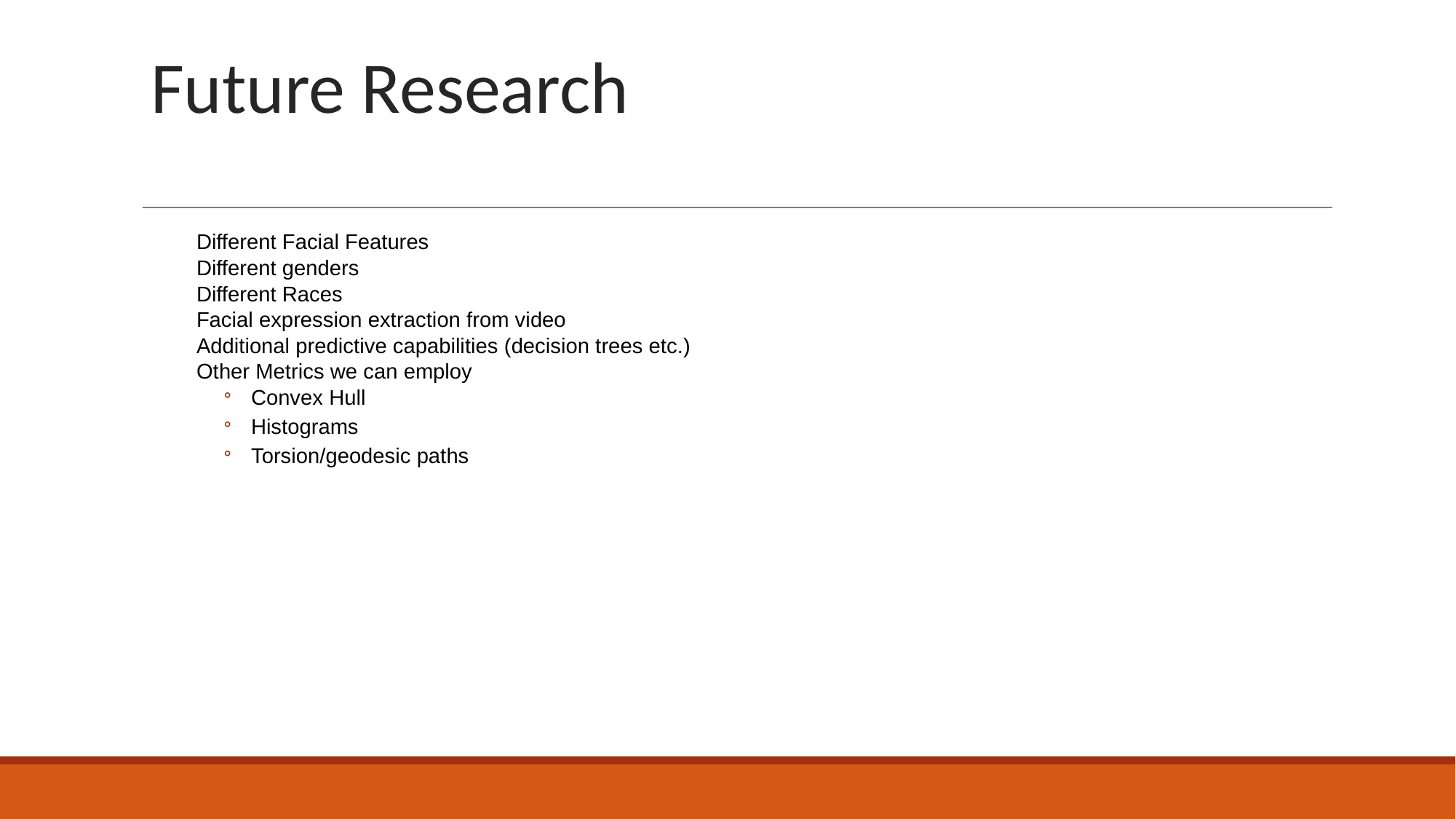

# Future Research
Different Facial Features
Different genders
Different Races
Facial expression extraction from video
Additional predictive capabilities (decision trees etc.)
Other Metrics we can employ
Convex Hull
Histograms
Torsion/geodesic paths